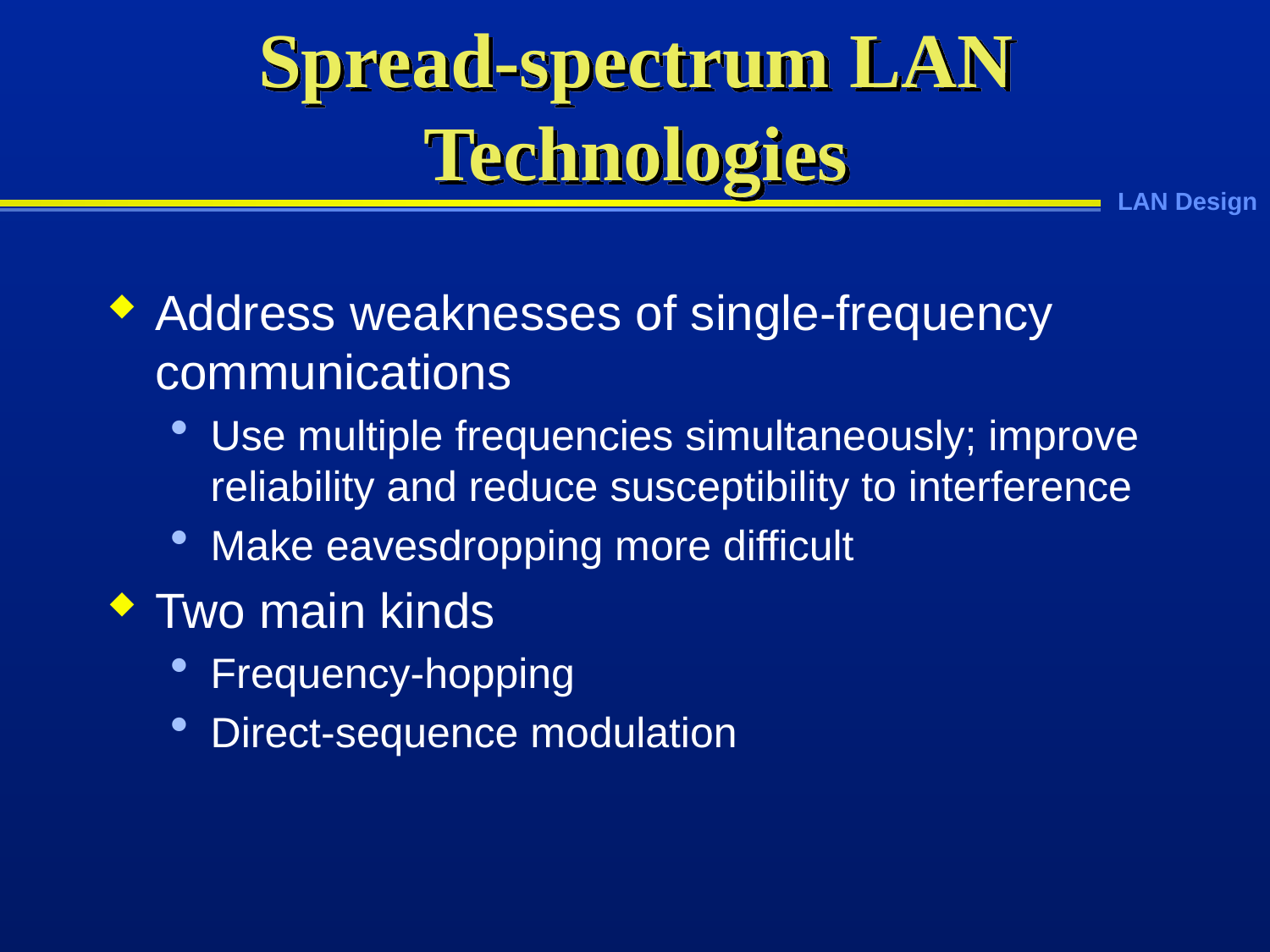

# Spread-spectrum LAN Technologies
Address weaknesses of single-frequency communications
Use multiple frequencies simultaneously; improve reliability and reduce susceptibility to interference
Make eavesdropping more difficult
Two main kinds
Frequency-hopping
Direct-sequence modulation